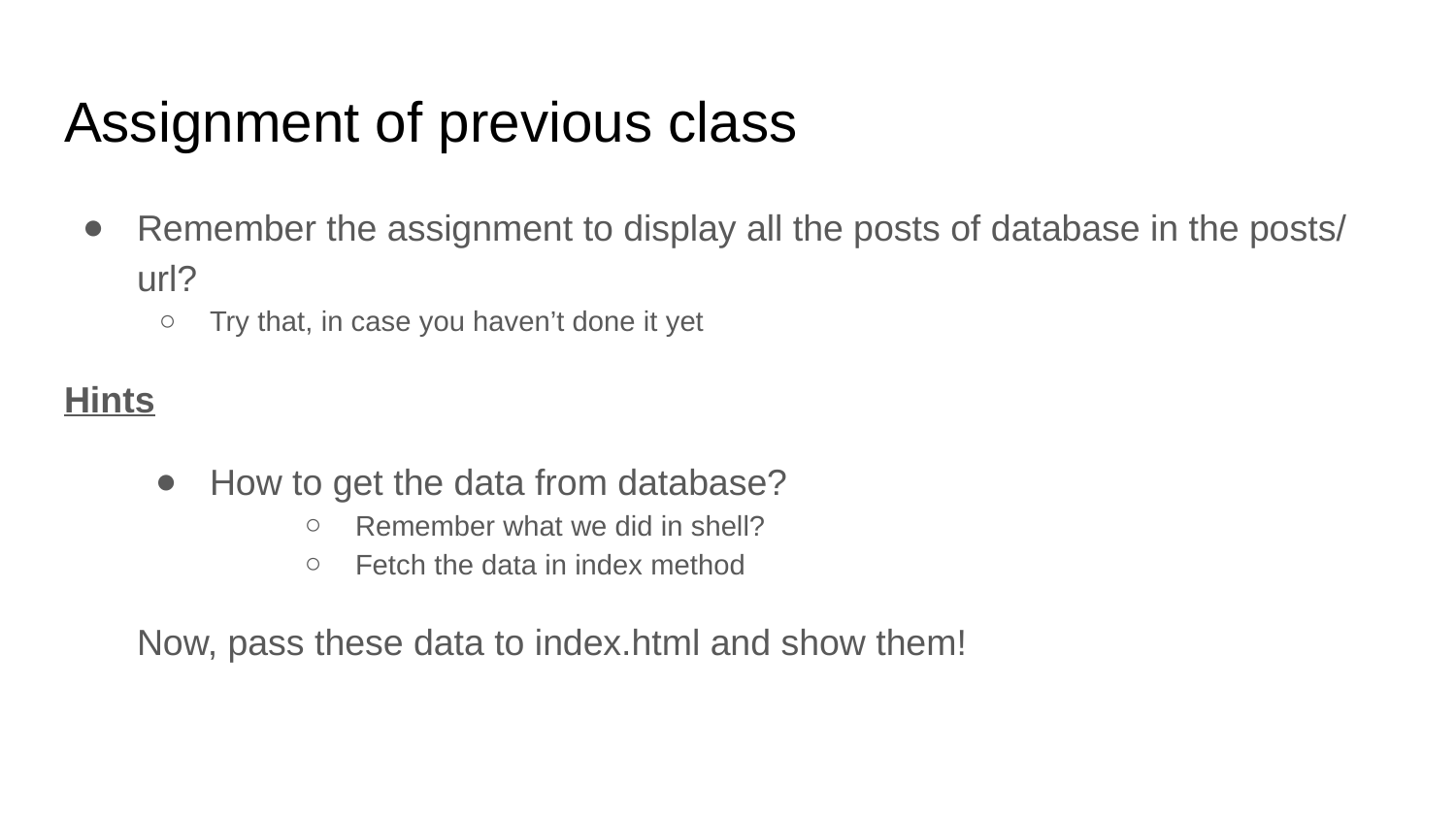

# Assignment of previous class
Remember the assignment to display all the posts of database in the posts/ url?
Try that, in case you haven’t done it yet
Hints
How to get the data from database?
Remember what we did in shell?
Fetch the data in index method
Now, pass these data to index.html and show them!